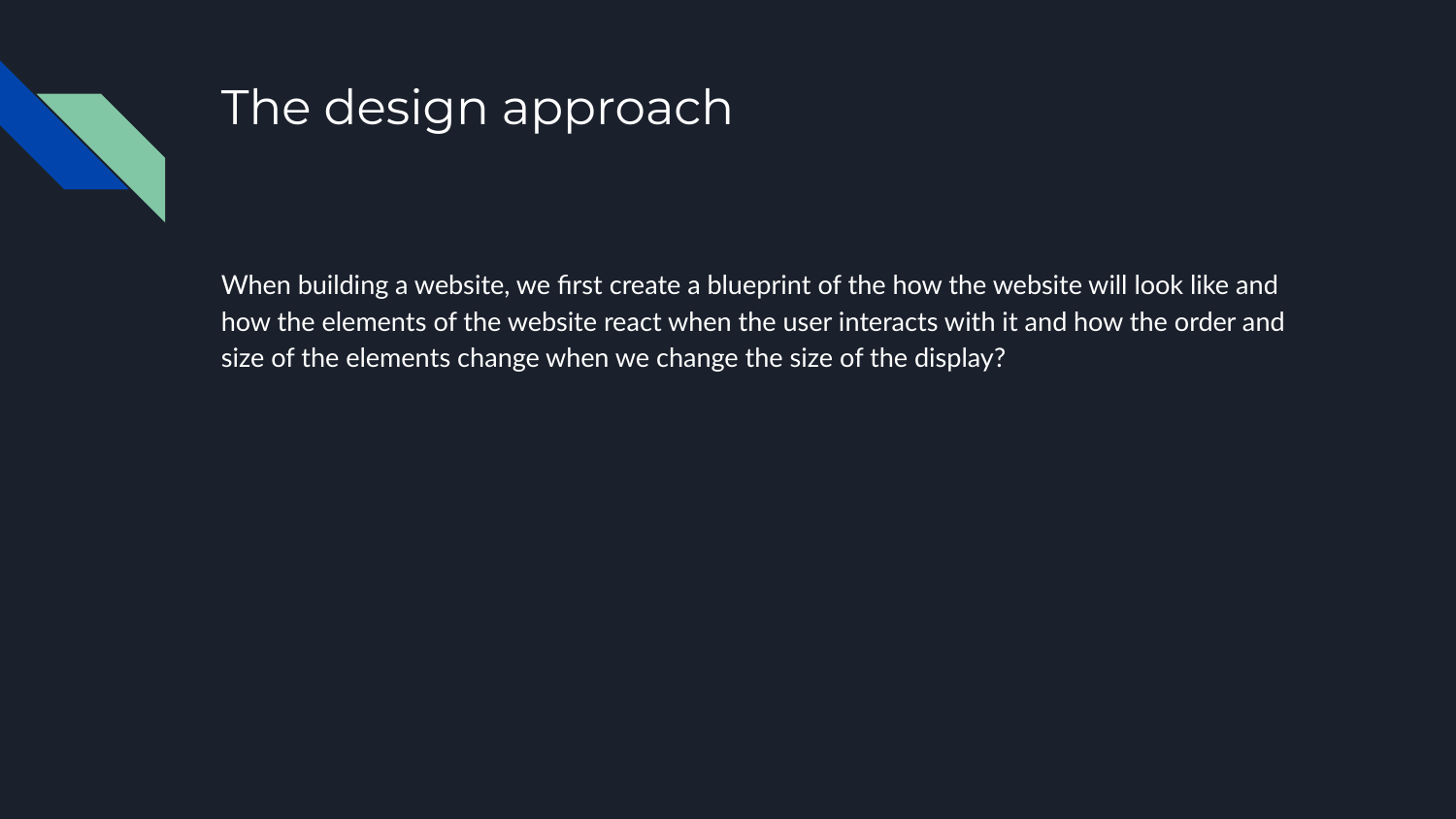

# The design approach
When building a website, we first create a blueprint of the how the website will look like and how the elements of the website react when the user interacts with it and how the order and size of the elements change when we change the size of the display?